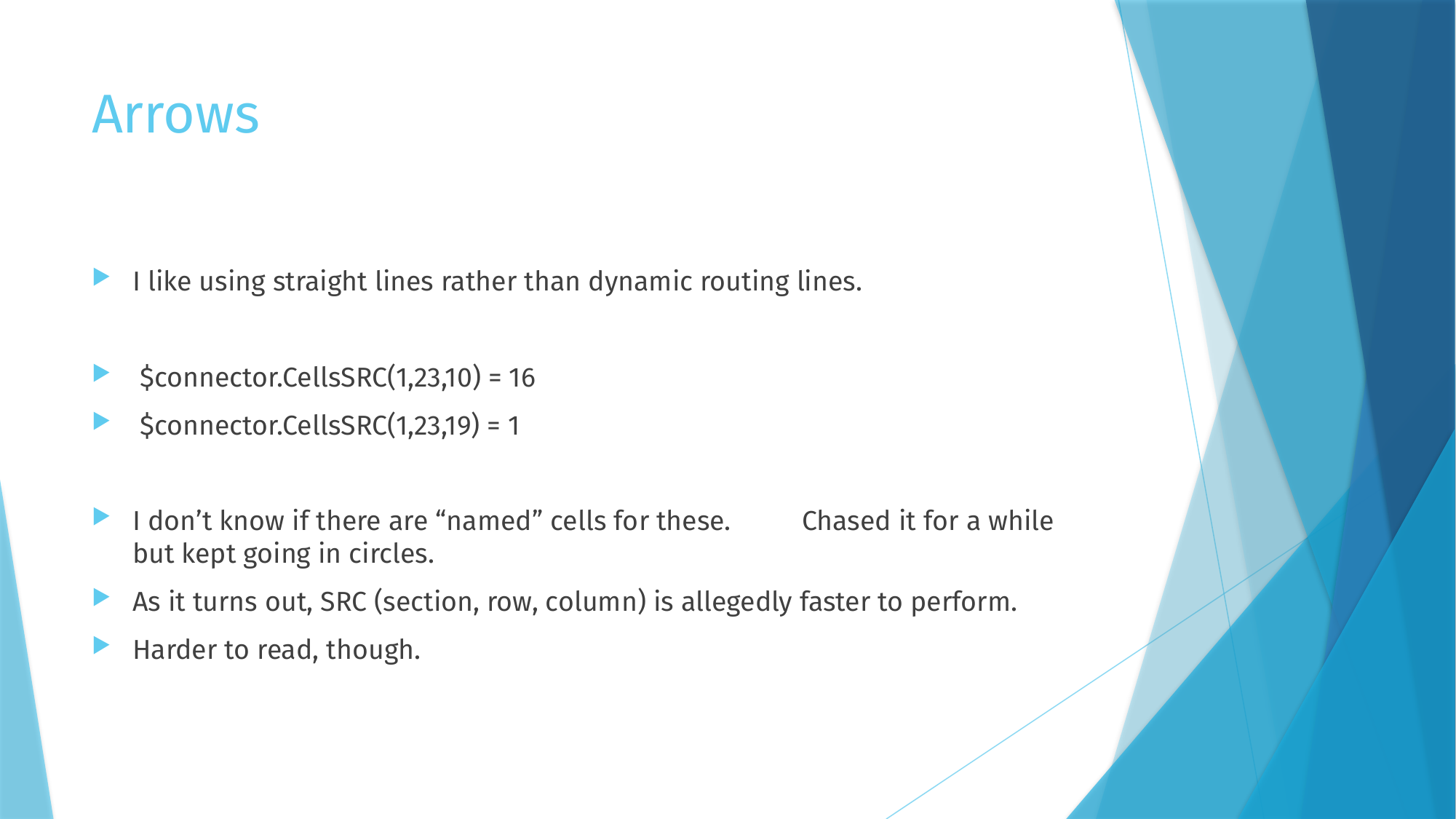

# Arrows
I like using straight lines rather than dynamic routing lines.

 $connector.CellsSRC(1,23,10) = 16
 $connector.CellsSRC(1,23,19) = 1

I don’t know if there are “named” cells for these.	  Chased it for a while but kept going in circles.
As it turns out, SRC (section, row, column) is allegedly faster to perform.
Harder to read, though.